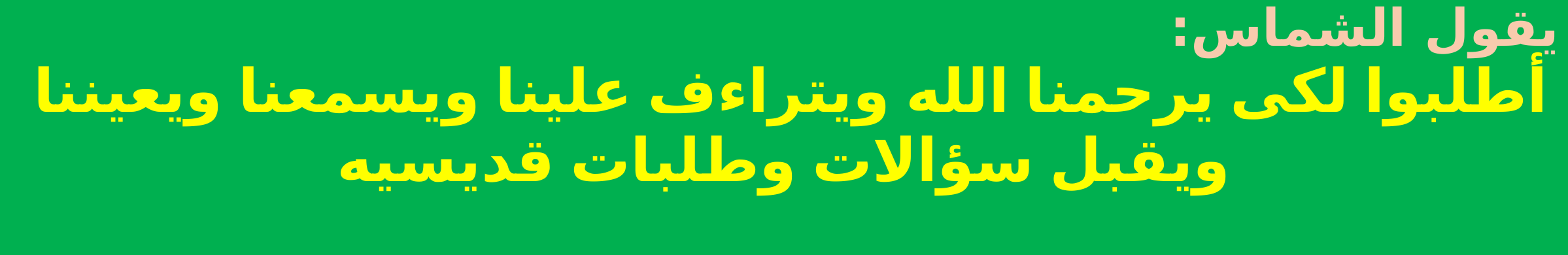

أطلبوا لكى يرحمنا الله ويتراءف علينا ويسمعنا ويعيننا
ويقبل سؤالات وطلبات قديسيه
يقول الشماس: